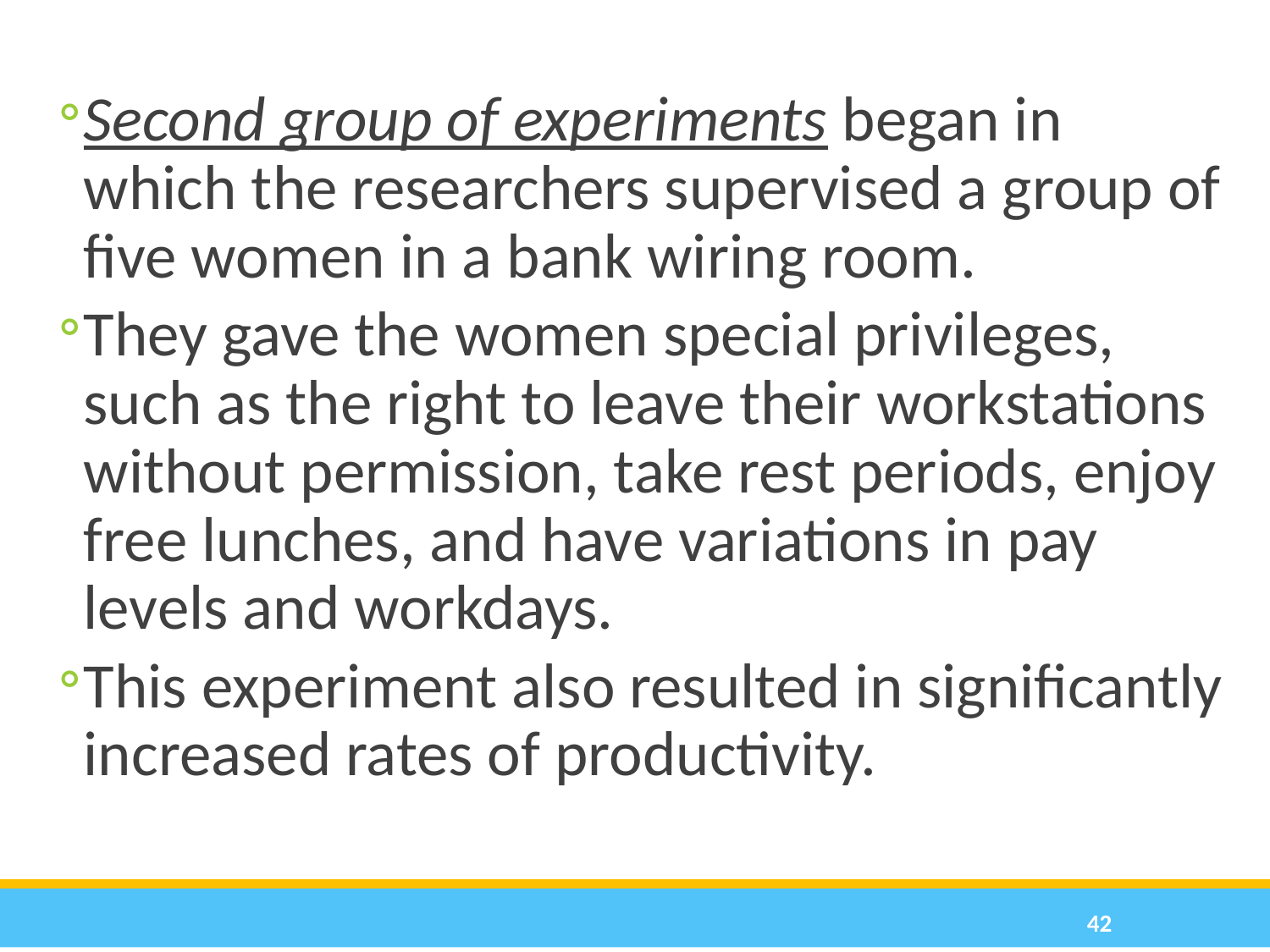

Second group of experiments began in which the researchers supervised a group of five women in a bank wiring room.
They gave the women special privileges, such as the right to leave their workstations without permission, take rest periods, enjoy free lunches, and have variations in pay levels and workdays.
This experiment also resulted in significantly increased rates of productivity.
42